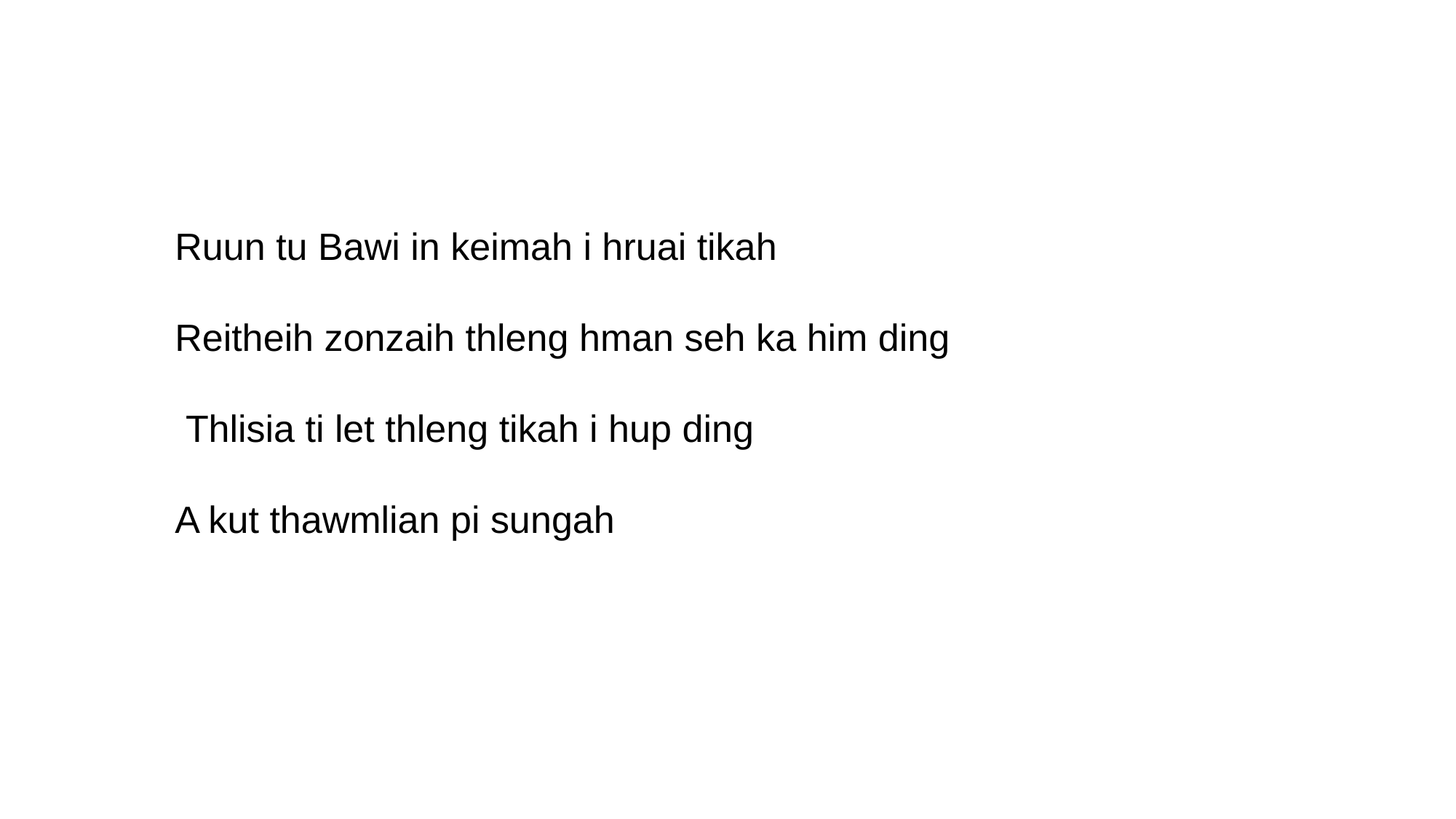

Ruun tu Bawi in keimah i hruai tikah
Reitheih zonzaih thleng hman seh ka him ding
 Thlisia ti let thleng tikah i hup ding
A kut thawmlian pi sungah